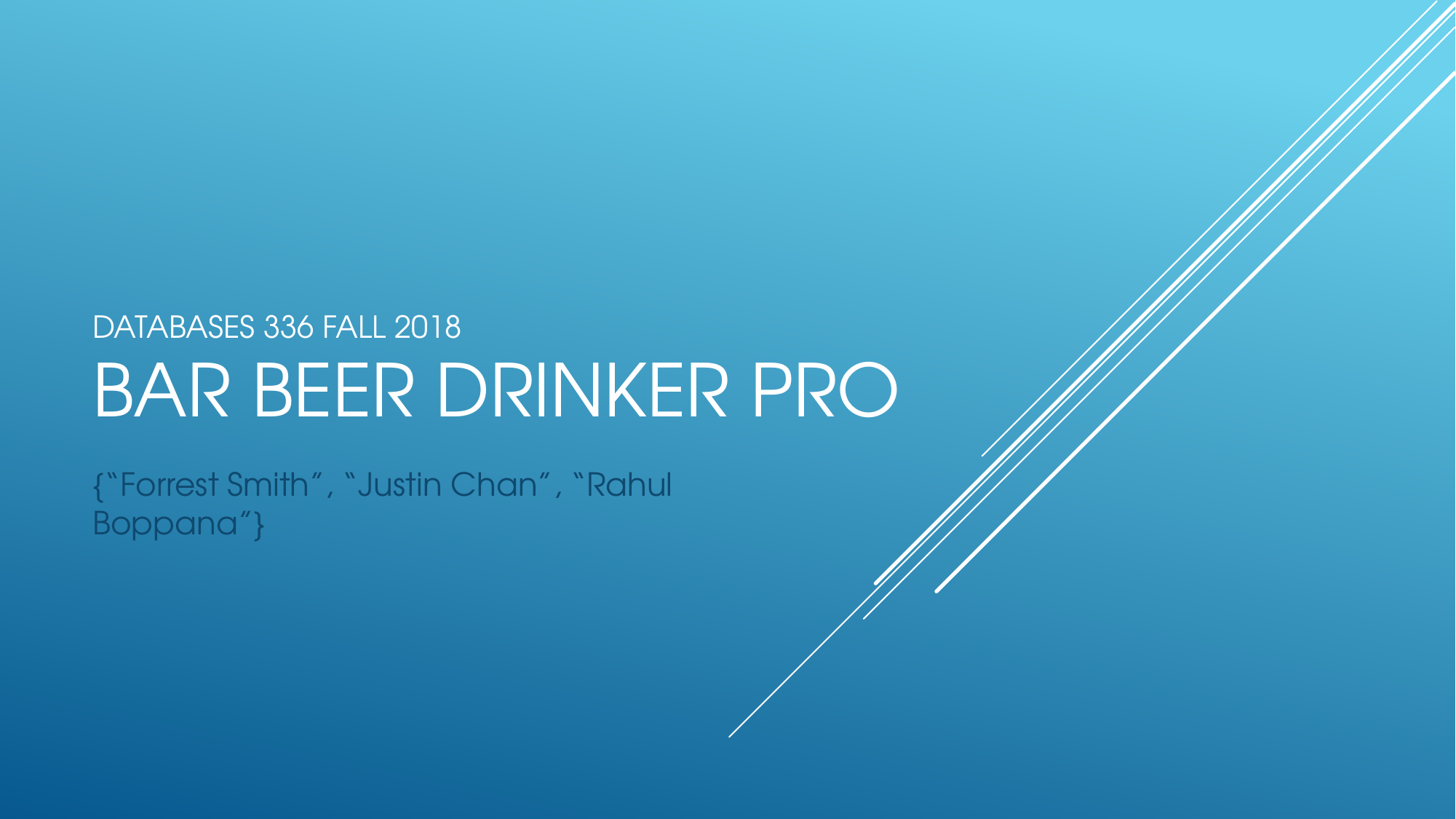

# Databases 336 fall 2018 bar beer drinker pro
{“Forrest Smith”, “Justin Chan”, “Rahul Boppana”}